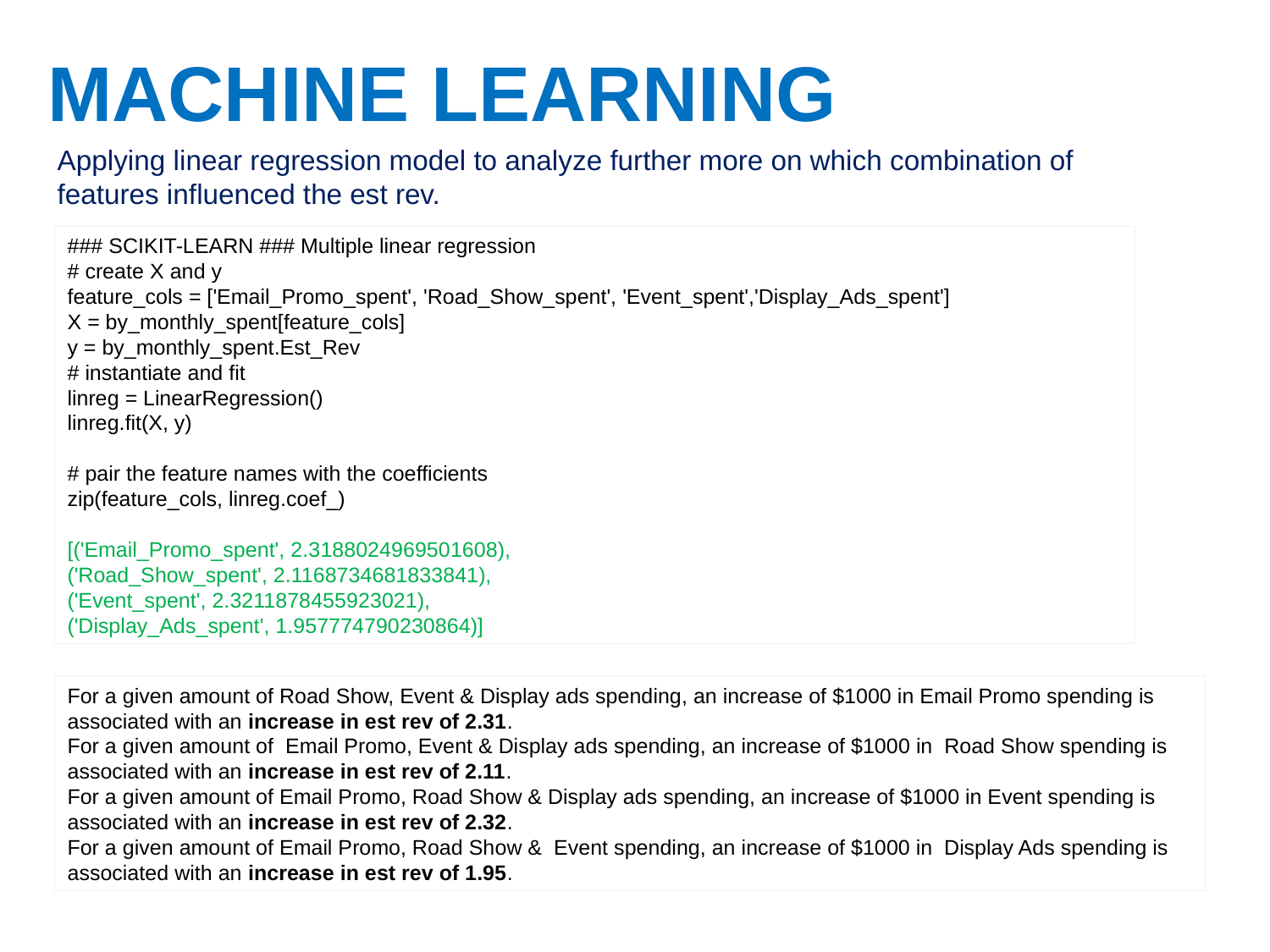

# MACHINE LEARNING
Applying linear regression model to analyze further more on which combination of features influenced the est rev.
### SCIKIT-LEARN ### Multiple linear regression
# create X and y
feature_cols = ['Email_Promo_spent', 'Road_Show_spent', 'Event_spent','Display_Ads_spent']
X = by_monthly_spent[feature_cols]
y = by_monthly_spent.Est_Rev
# instantiate and fit
linreg = LinearRegression()
linreg.fit(X, y)

# pair the feature names with the coefficients
zip(feature_cols, linreg.coef_)

[('Email_Promo_spent', 2.3188024969501608),
('Road_Show_spent', 2.1168734681833841),
('Event_spent', 2.3211878455923021),
('Display_Ads_spent', 1.957774790230864)]
For a given amount of Road Show, Event & Display ads spending, an increase of $1000 in Email Promo spending is associated with an increase in est rev of 2.31.
For a given amount of  Email Promo, Event & Display ads spending, an increase of $1000 in  Road Show spending is associated with an increase in est rev of 2.11.
For a given amount of Email Promo, Road Show & Display ads spending, an increase of $1000 in Event spending is associated with an increase in est rev of 2.32.
For a given amount of Email Promo, Road Show &  Event spending, an increase of $1000 in  Display Ads spending is associated with an increase in est rev of 1.95.